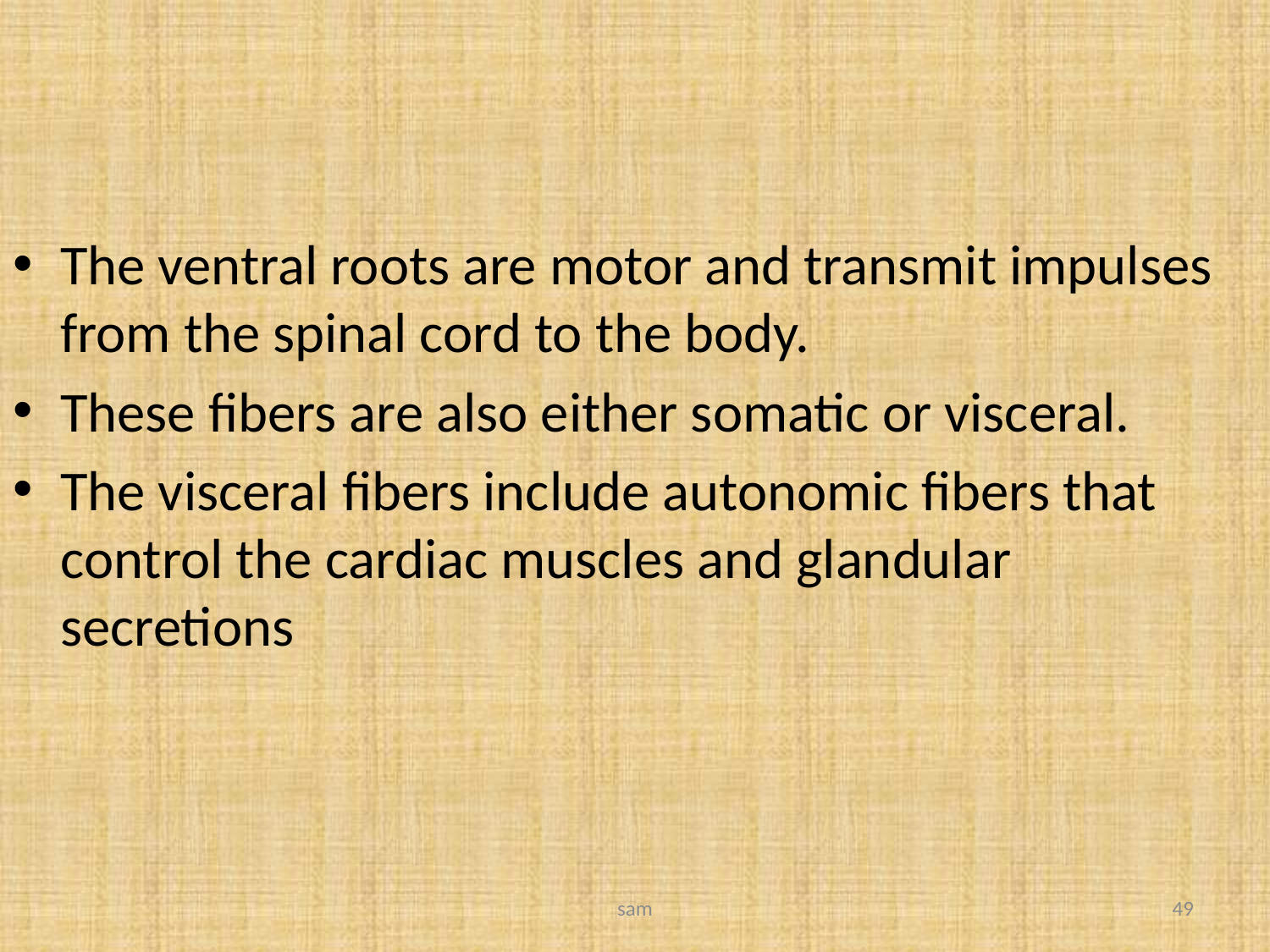

#
The ventral roots are motor and transmit impulses from the spinal cord to the body.
These fibers are also either somatic or visceral.
The visceral fibers include autonomic fibers that control the cardiac muscles and glandular secretions
sam
49